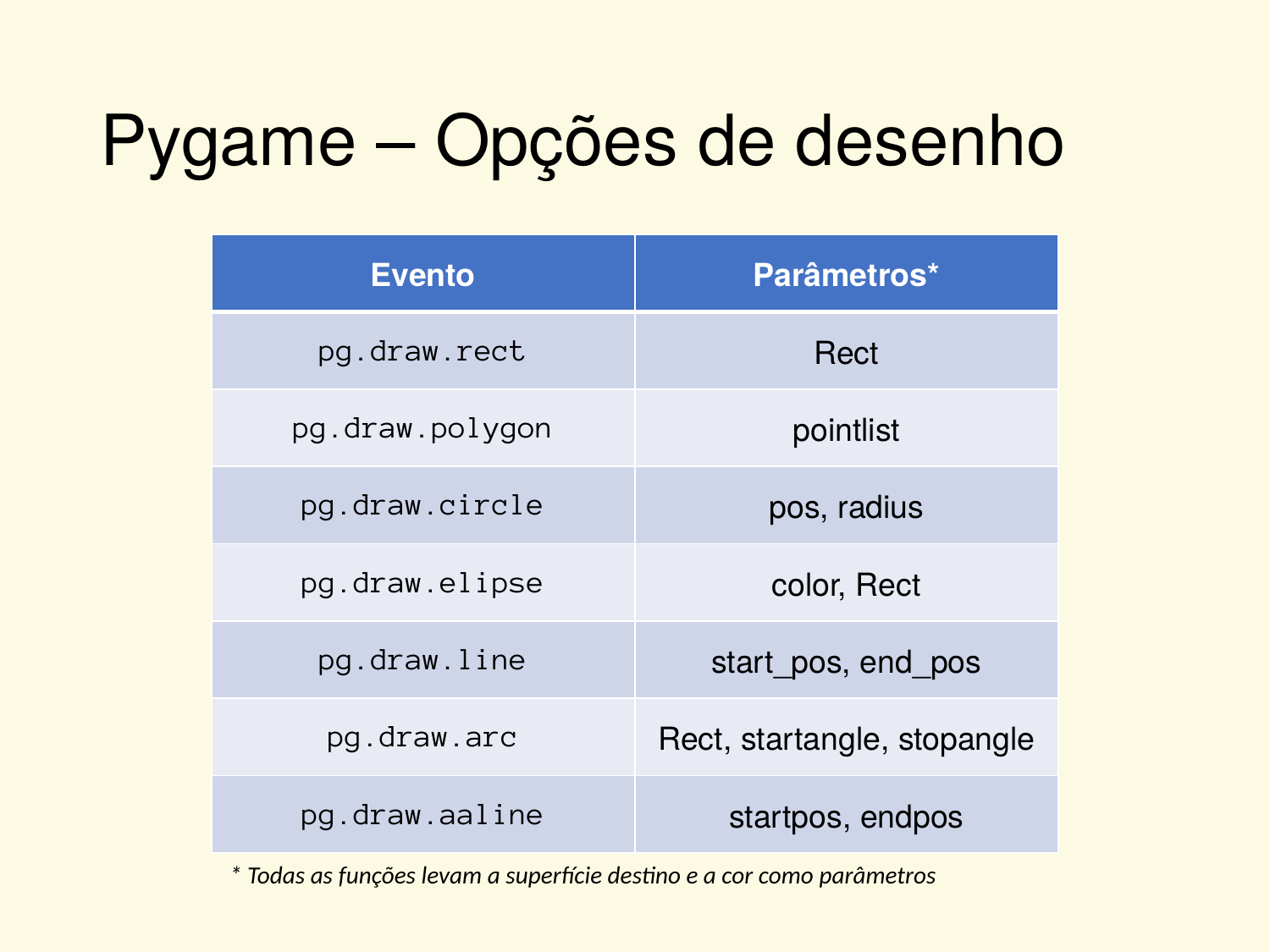

# Pygame – Opções de desenho
| Evento | Parâmetros\* |
| --- | --- |
| pg.draw.rect | Rect |
| pg.draw.polygon | pointlist |
| pg.draw.circle | pos, radius |
| pg.draw.elipse | color, Rect |
| pg.draw.line | start\_pos, end\_pos |
| pg.draw.arc | Rect, startangle, stopangle |
| pg.draw.aaline | startpos, endpos |
* Todas as funções levam a superfície destino e a cor como parâmetros